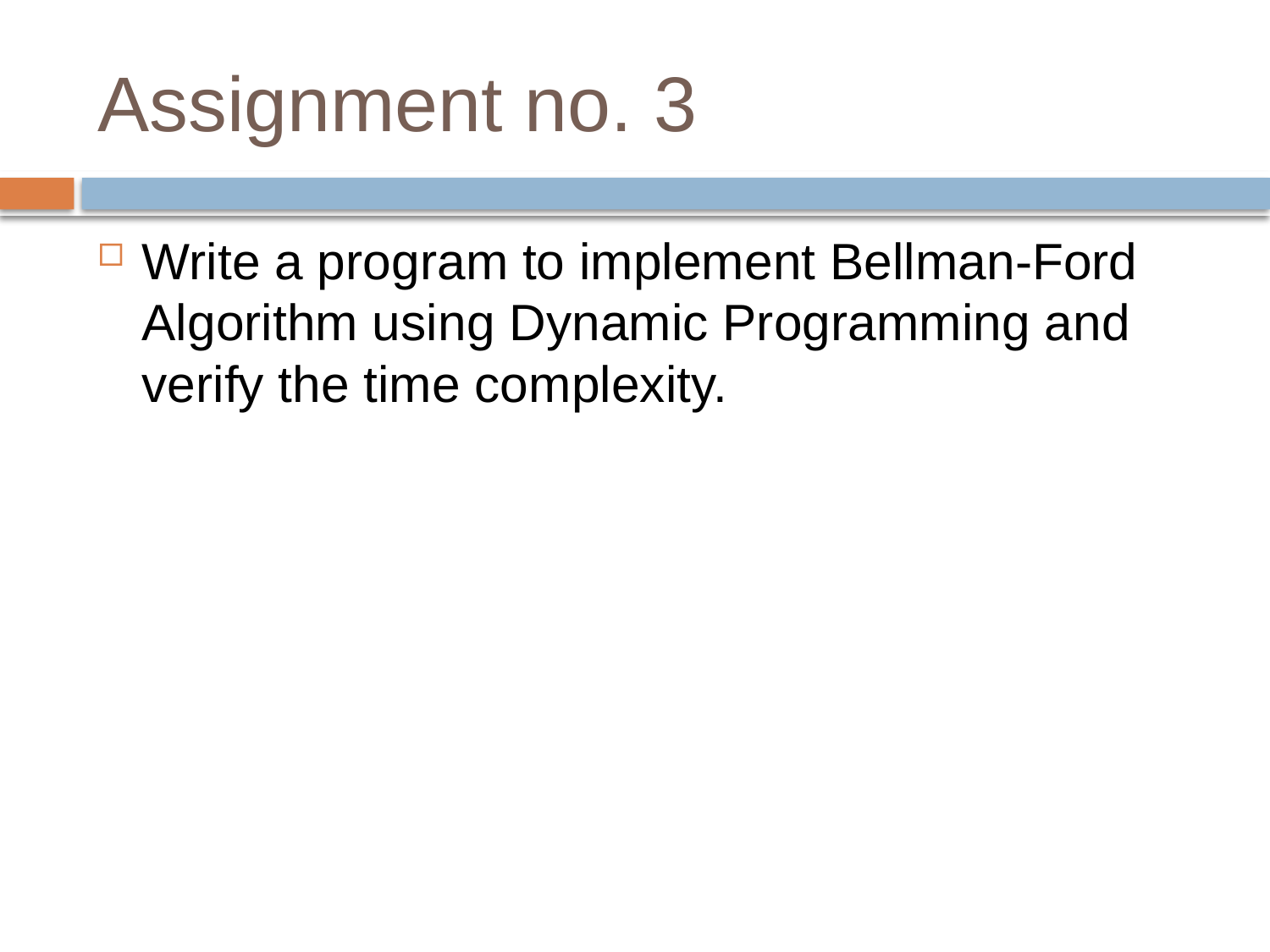

# Assignment no. 3
Write a program to implement Bellman-Ford Algorithm using Dynamic Programming and verify the time complexity.